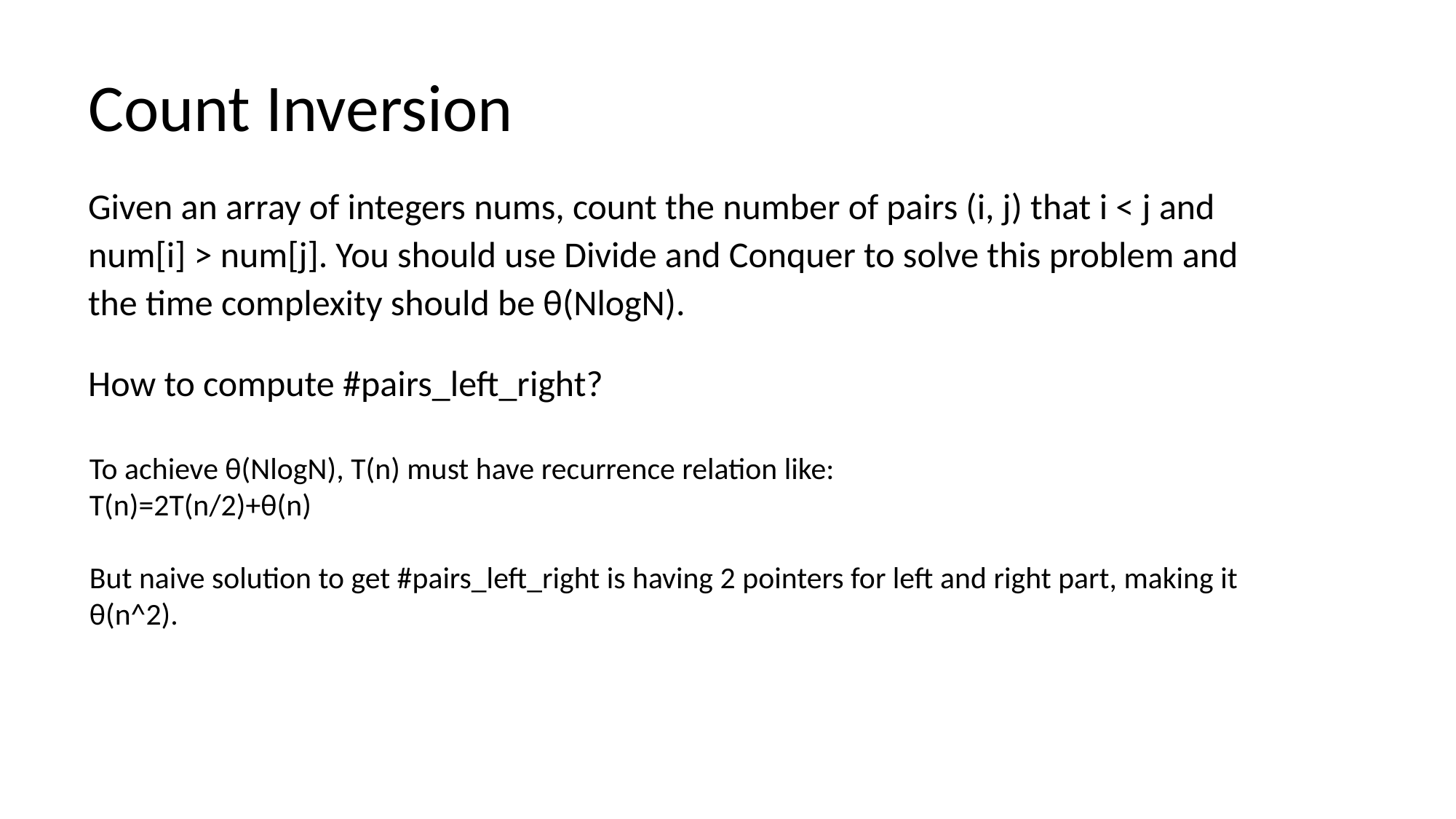

# Count Inversion
Given an array of integers nums, count the number of pairs (i, j) that i < j and num[i] > num[j]. You should use Divide and Conquer to solve this problem and the time complexity should be θ(NlogN).
How to compute #pairs_left_right?
To achieve θ(NlogN), T(n) must have recurrence relation like:
T(n)=2T(n/2)+θ(n)

But naive solution to get #pairs_left_right is having 2 pointers for left and right part, making it θ(n^2).